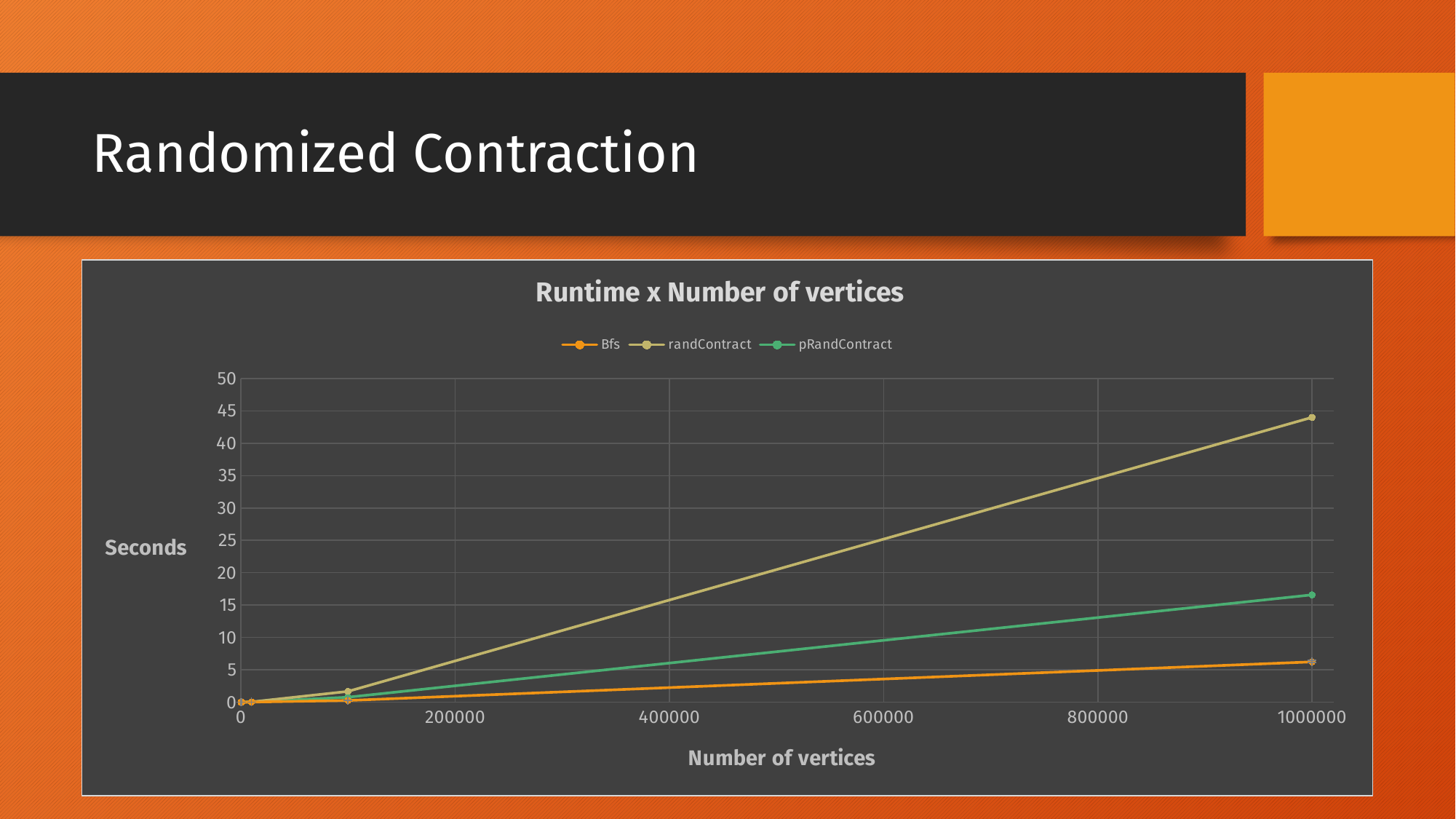

# Randomized Contraction

### Chart: Runtime x Number of vertices

| Category | Bfs | randContract | pRandContract |
|---|---|---|---|